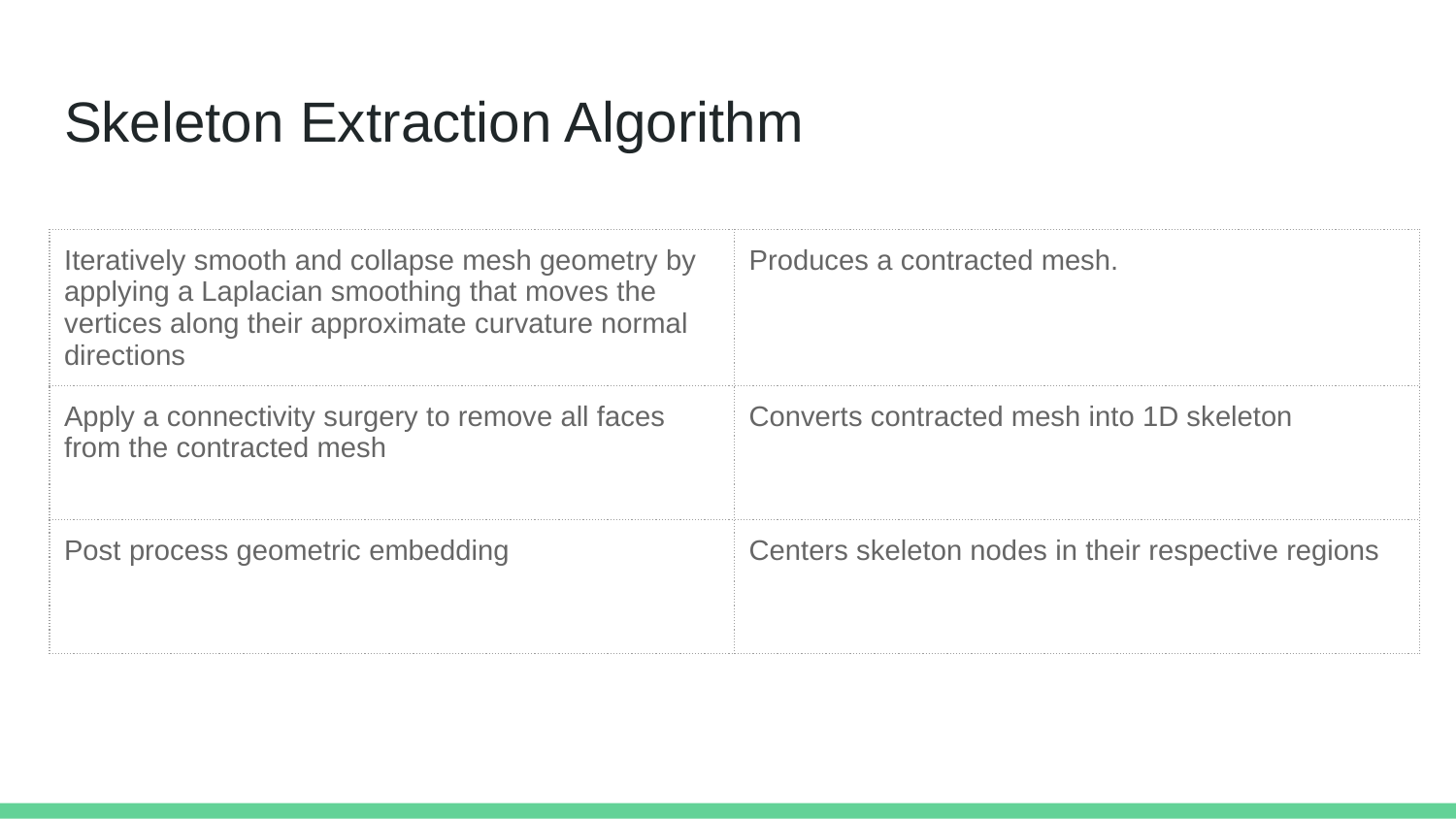

# Skeleton Extraction Algorithm
| Iteratively smooth and collapse mesh geometry by applying a Laplacian smoothing that moves the vertices along their approximate curvature normal directions | Produces a contracted mesh. |
| --- | --- |
| Apply a connectivity surgery to remove all faces from the contracted mesh | Converts contracted mesh into 1D skeleton |
| Post process geometric embedding | Centers skeleton nodes in their respective regions |